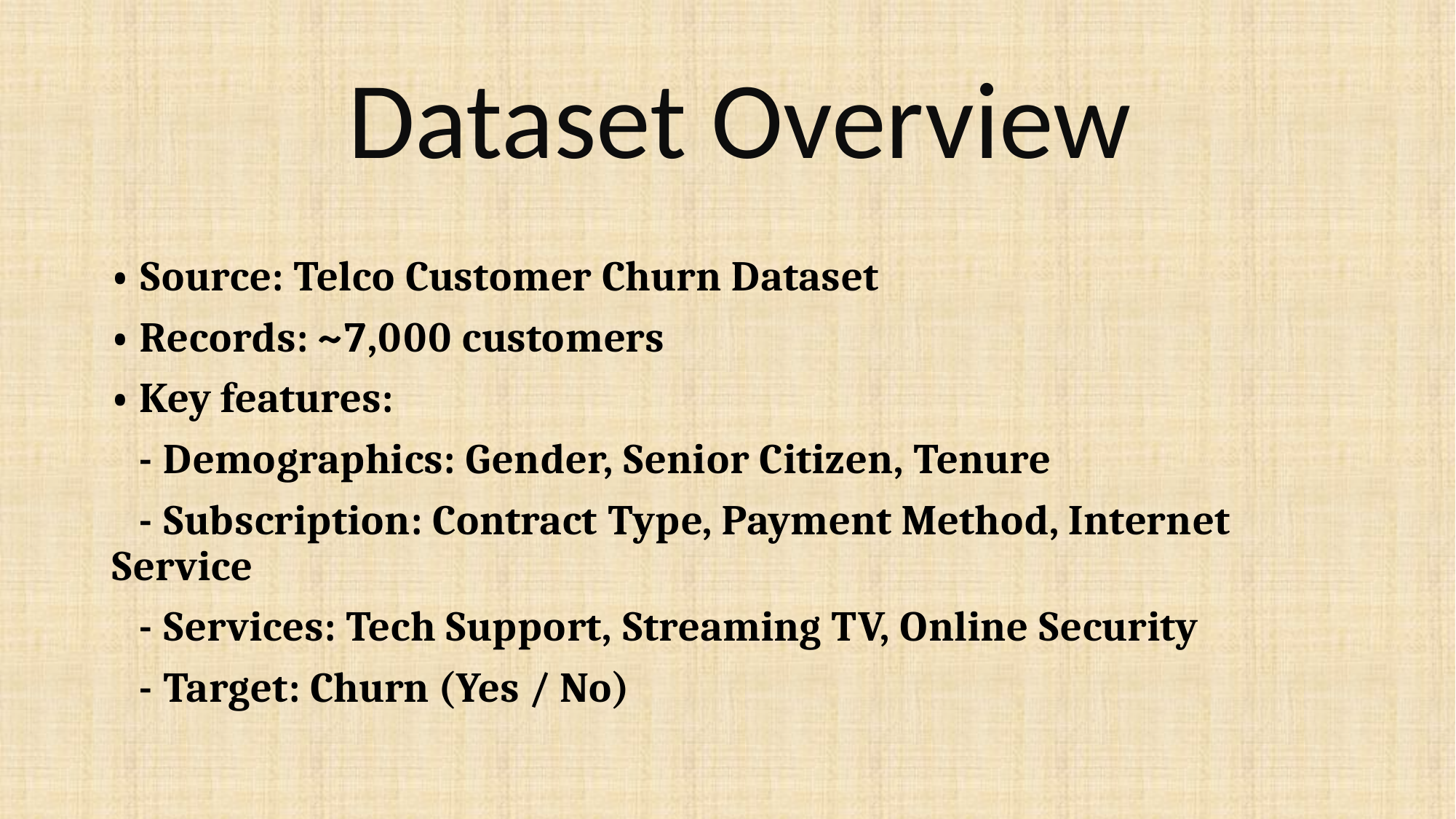

# Dataset Overview
• Source: Telco Customer Churn Dataset
• Records: ~7,000 customers
• Key features:
   - Demographics: Gender, Senior Citizen, Tenure
   - Subscription: Contract Type, Payment Method, Internet Service
   - Services: Tech Support, Streaming TV, Online Security
   - Target: Churn (Yes / No)